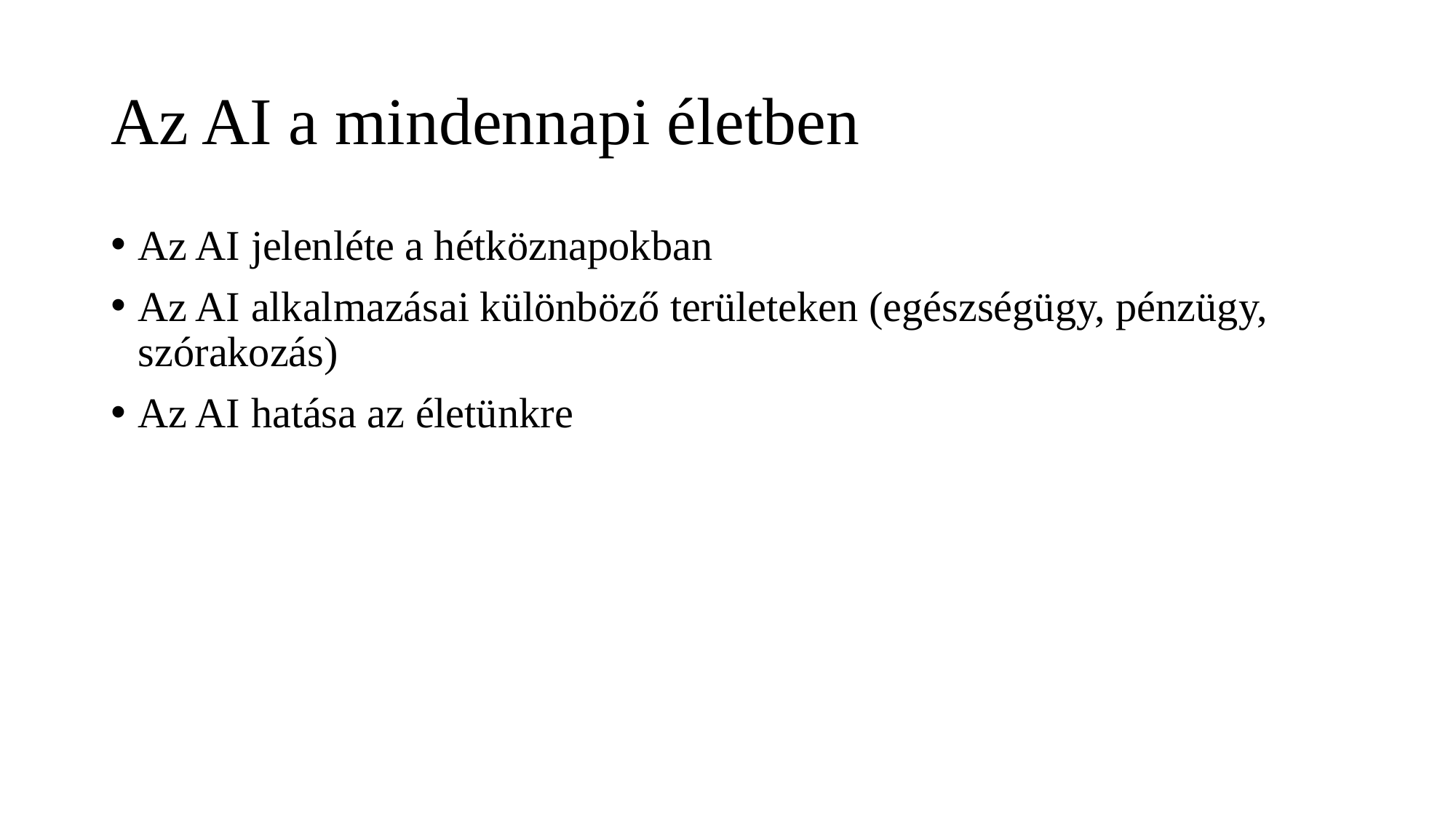

# Az AI a mindennapi életben
Az AI jelenléte a hétköznapokban
Az AI alkalmazásai különböző területeken (egészségügy, pénzügy, szórakozás)
Az AI hatása az életünkre